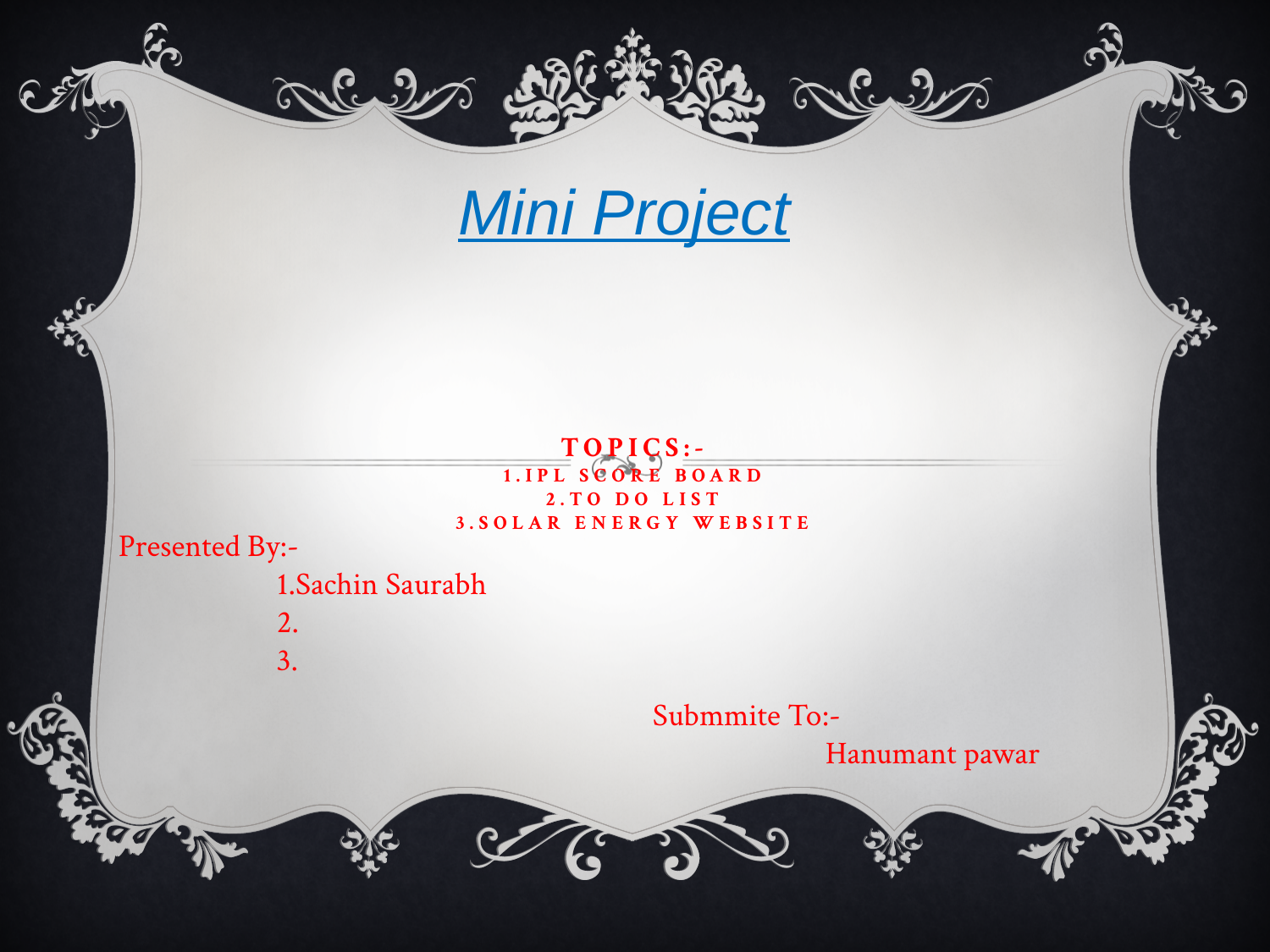

Mini Project
# Topics:- 1.Ipl Score board 2.To do list 3.Solar energy website
Presented By:-
                      1.Sachin Saurabh
                      2.
                      3.
Submmite To:-
                        Hanumant pawar